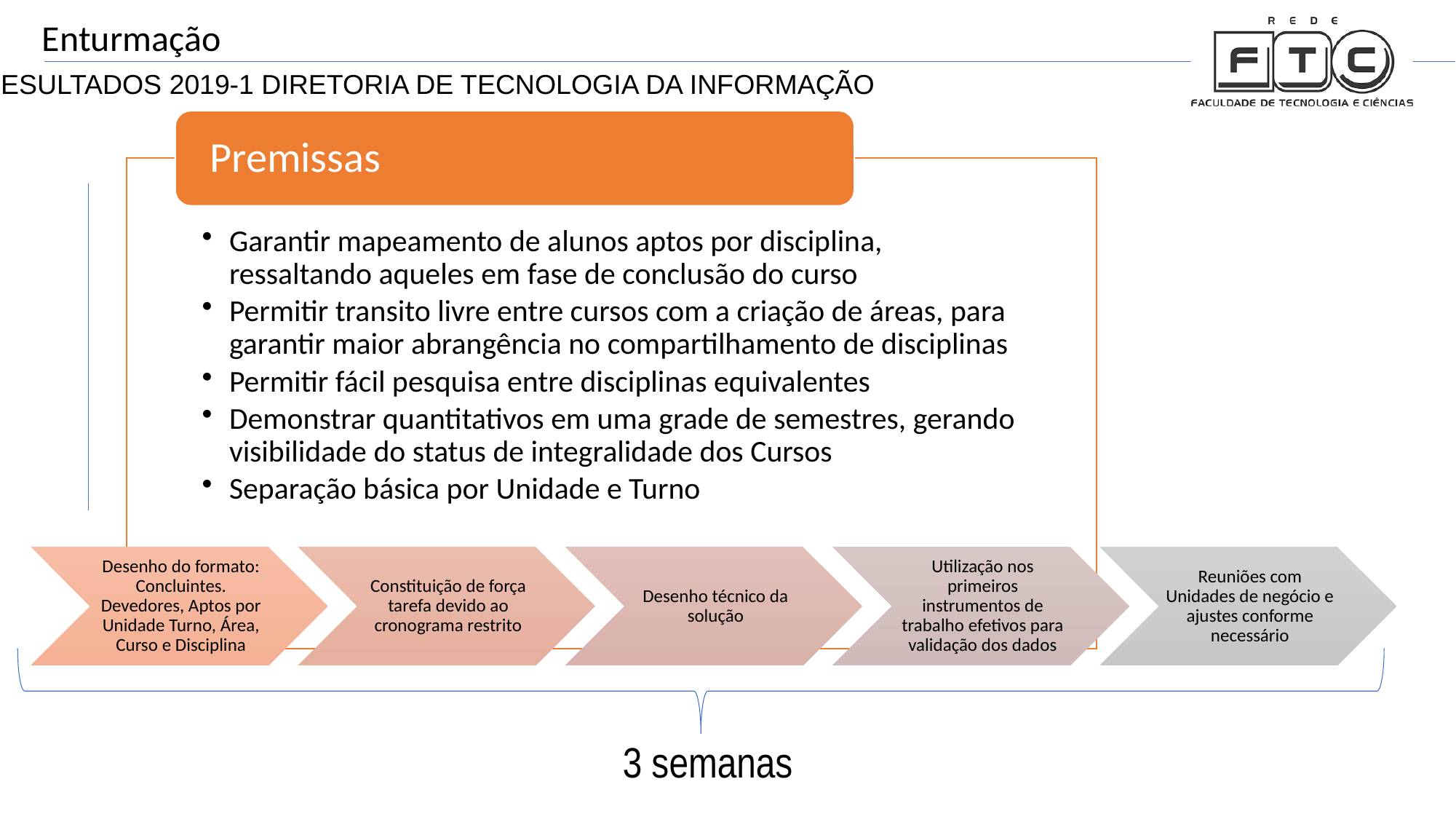

Enturmação
Garantir mapeamento de alunos aptos por disciplina, ressaltando aqueles em fase de conclusão do curso
Permitir transito livre entre cursos com a criação de áreas, para garantir maior abrangência no compartilhamento de disciplinas
Permitir fácil pesquisa entre disciplinas equivalentes
Demonstrar quantitativos em uma grade de semestres, gerando visibilidade do status de integralidade dos Cursos
Separação básica por Unidade e Turno

Premissas
Desenho do formato: Concluintes. Devedores, Aptos por Unidade Turno, Área, Curso e Disciplina
Constituição de força tarefa devido ao cronograma restrito
Desenho técnico da solução
Utilização nos primeiros instrumentos de trabalho efetivos para validação dos dados
Reuniões com Unidades de negócio e ajustes conforme necessário
3 semanas